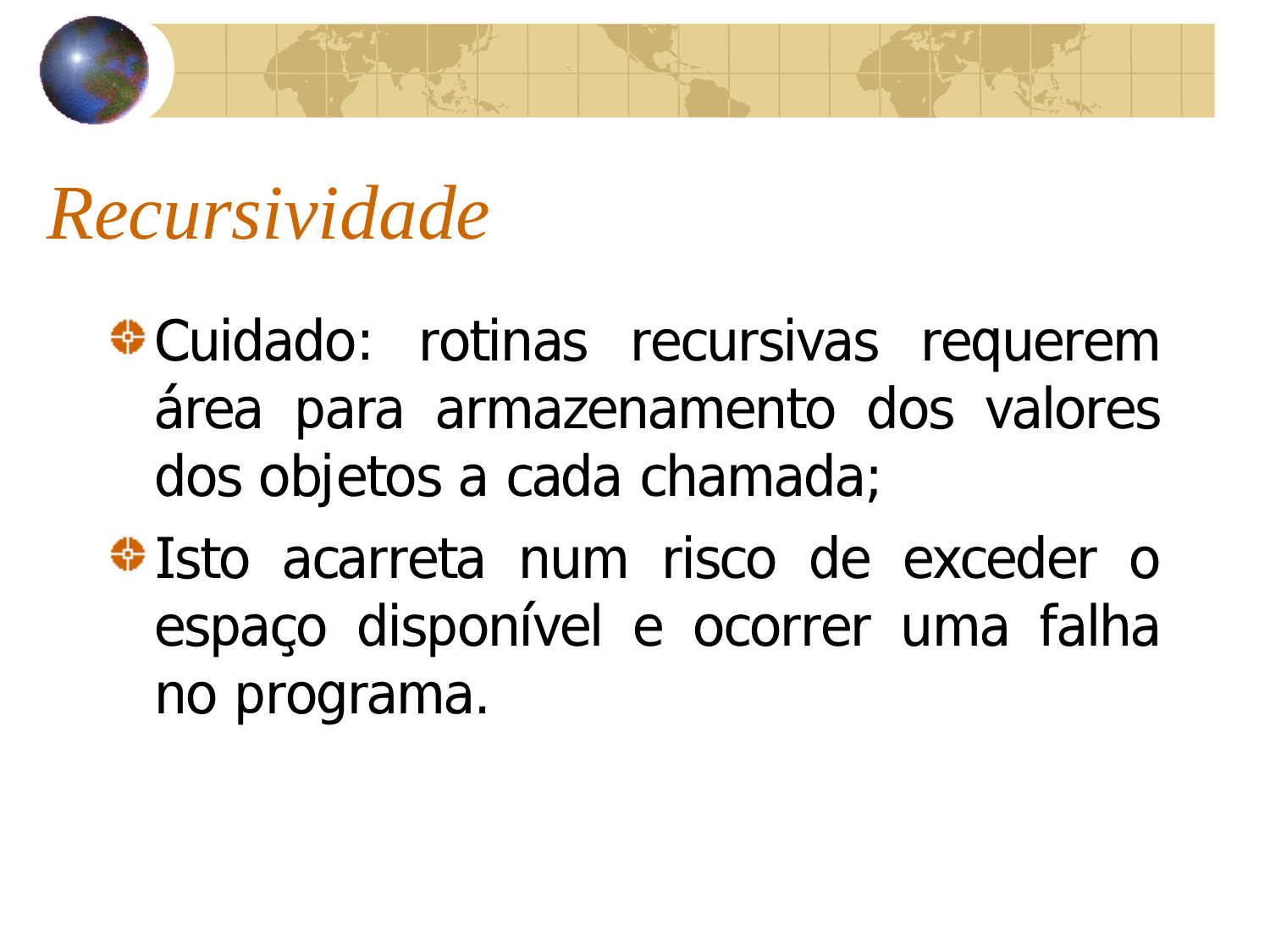

Recursividade
Cuidado: rotinas recursivas requerem área para armazenamento dos valores dos objetos a cada chamada;
Isto acarreta num risco de exceder o espaço disponível e ocorrer uma falha no programa.